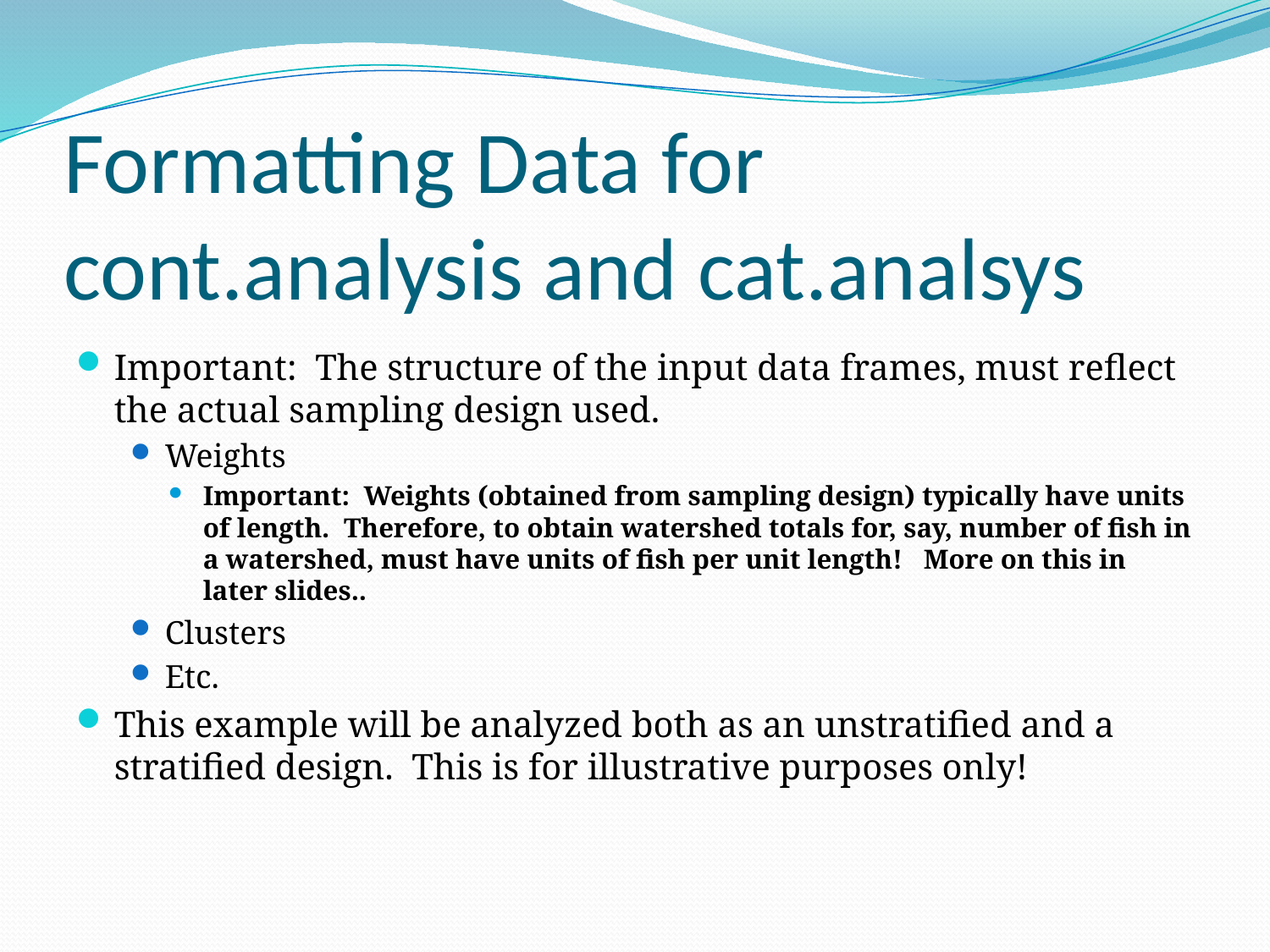

# Formatting Data for cont.analysis and cat.analsys
Important:  The structure of the input data frames, must reflect the actual sampling design used.
Weights
Important:  Weights (obtained from sampling design) typically have units of length.  Therefore, to obtain watershed totals for, say, number of fish in a watershed, must have units of fish per unit length!   More on this in later slides..
Clusters
Etc.
This example will be analyzed both as an unstratified and a stratified design.  This is for illustrative purposes only!